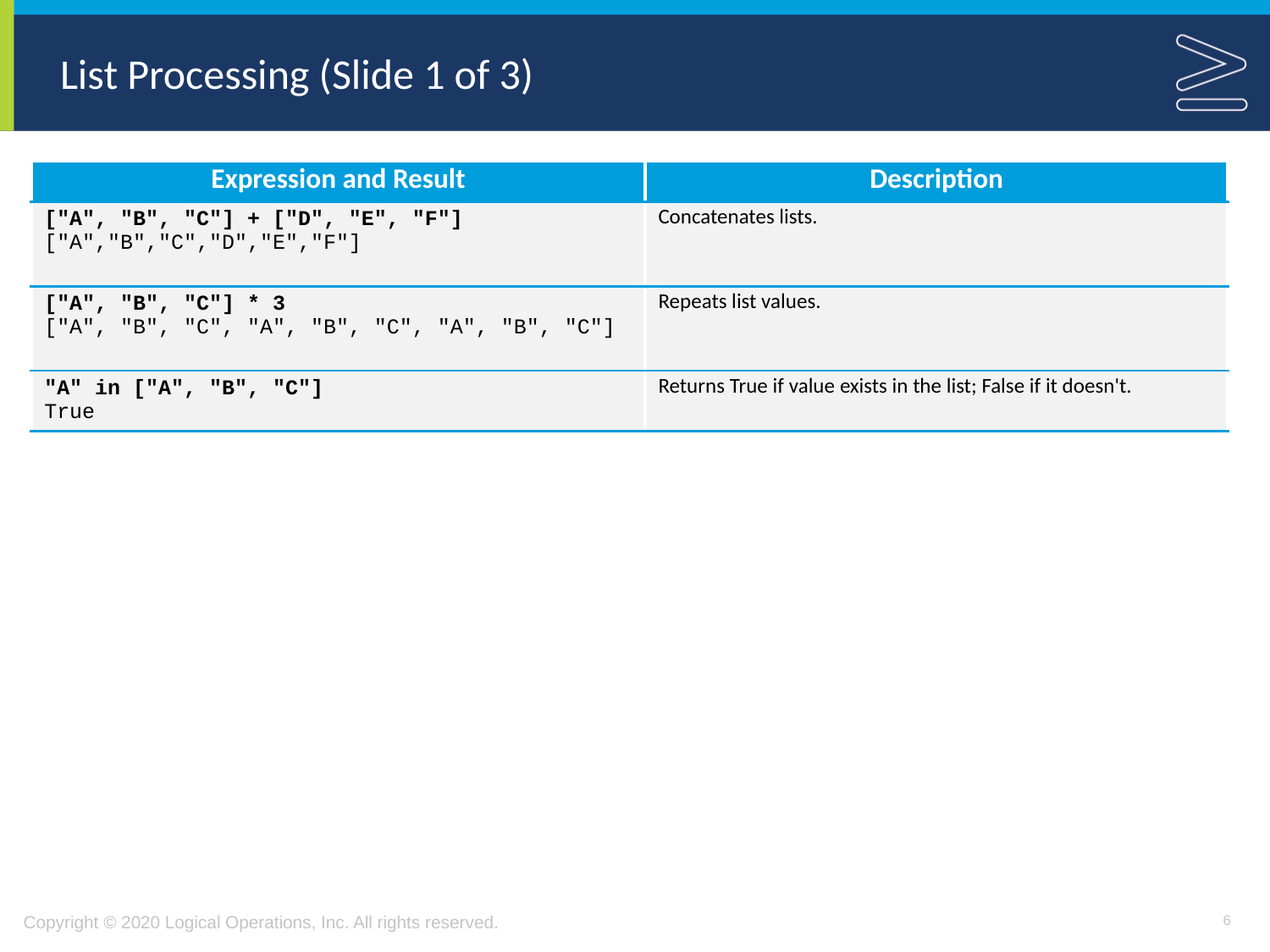

# List Processing (Slide 1 of 3)
| Expression and Result | Description |
| --- | --- |
| ["A", "B", "C"] + ["D", "E", "F"] ["A","B","C","D","E","F"] | Concatenates lists. |
| ["A", "B", "C"] \* 3 ["A", "B", "C", "A", "B", "C", "A", "B", "C"] | Repeats list values. |
| "A" in ["A", "B", "C"] True | Returns True if value exists in the list; False if it doesn't. |
6